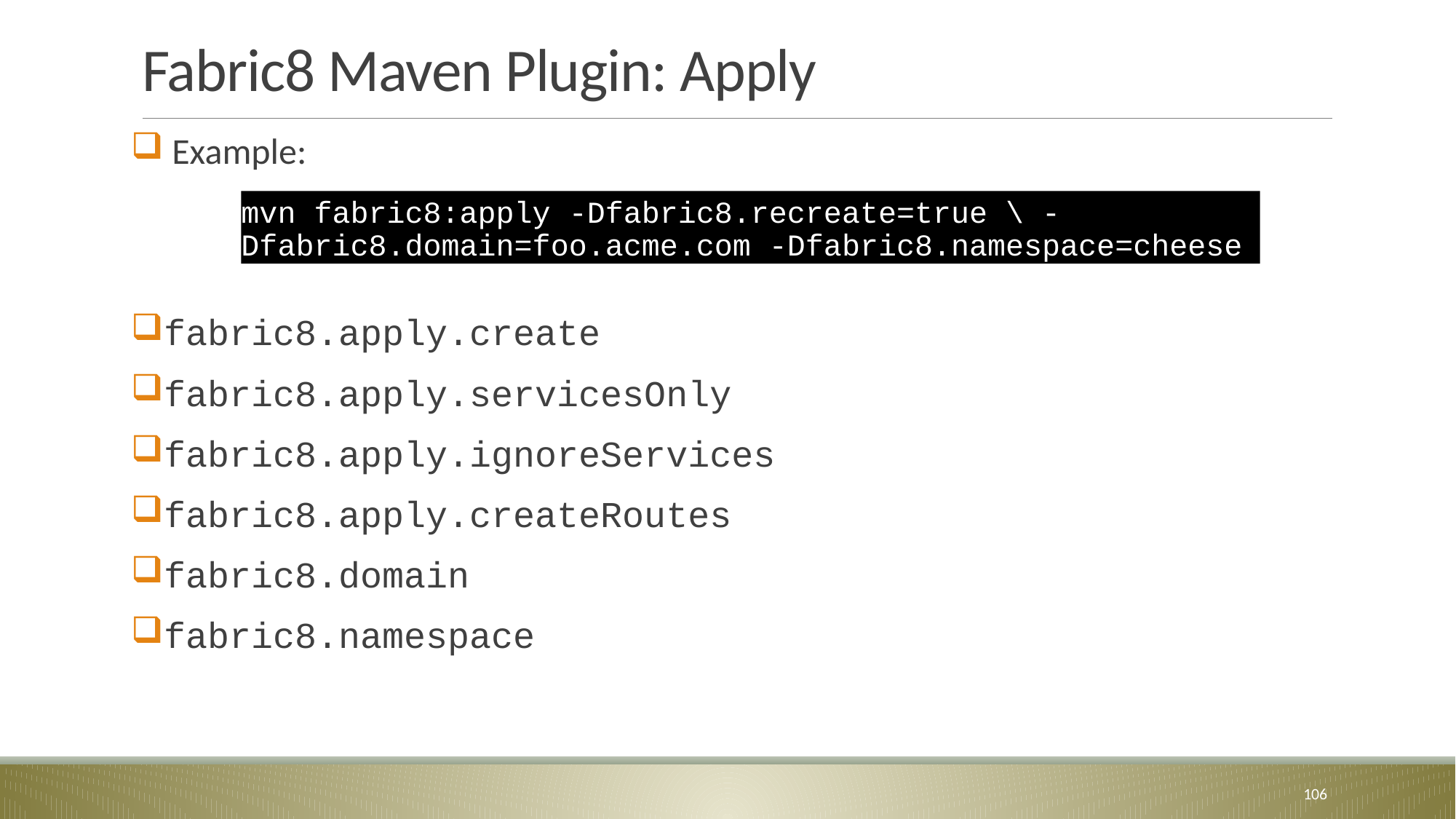

# Fabric8 Maven Plugin: Apply
 Example:

fabric8.apply.create
fabric8.apply.servicesOnly
fabric8.apply.ignoreServices
fabric8.apply.createRoutes
fabric8.domain
fabric8.namespace

mvn fabric8:apply -Dfabric8.recreate=true \ -Dfabric8.domain=foo.acme.com -Dfabric8.namespace=cheese

106